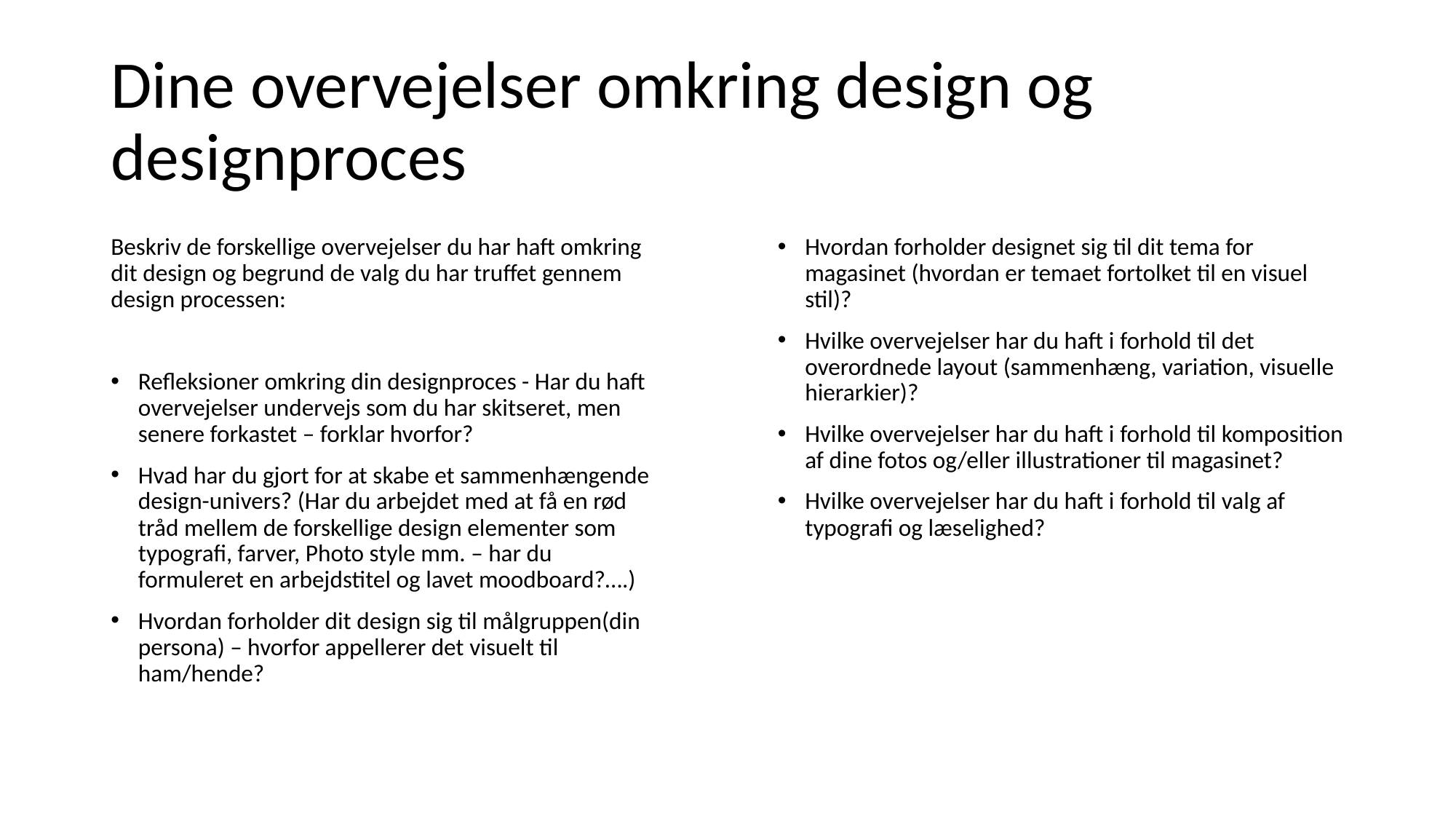

# Dine overvejelser omkring design og designproces
Beskriv de forskellige overvejelser du har haft omkring dit design og begrund de valg du har truffet gennem design processen:

Refleksioner omkring din designproces - Har du haft overvejelser undervejs som du har skitseret, men senere forkastet – forklar hvorfor?
Hvad har du gjort for at skabe et sammenhængende design-univers? (Har du arbejdet med at få en rød tråd mellem de forskellige design elementer som typografi, farver, Photo style mm. – har du formuleret en arbejdstitel og lavet moodboard?….)
Hvordan forholder dit design sig til målgruppen(din persona) – hvorfor appellerer det visuelt til ham/hende?

Hvordan forholder designet sig til dit tema for magasinet (hvordan er temaet fortolket til en visuel stil)?
Hvilke overvejelser har du haft i forhold til det overordnede layout (sammenhæng, variation, visuelle hierarkier)?
Hvilke overvejelser har du haft i forhold til komposition af dine fotos og/eller illustrationer til magasinet?
Hvilke overvejelser har du haft i forhold til valg af typografi og læselighed?